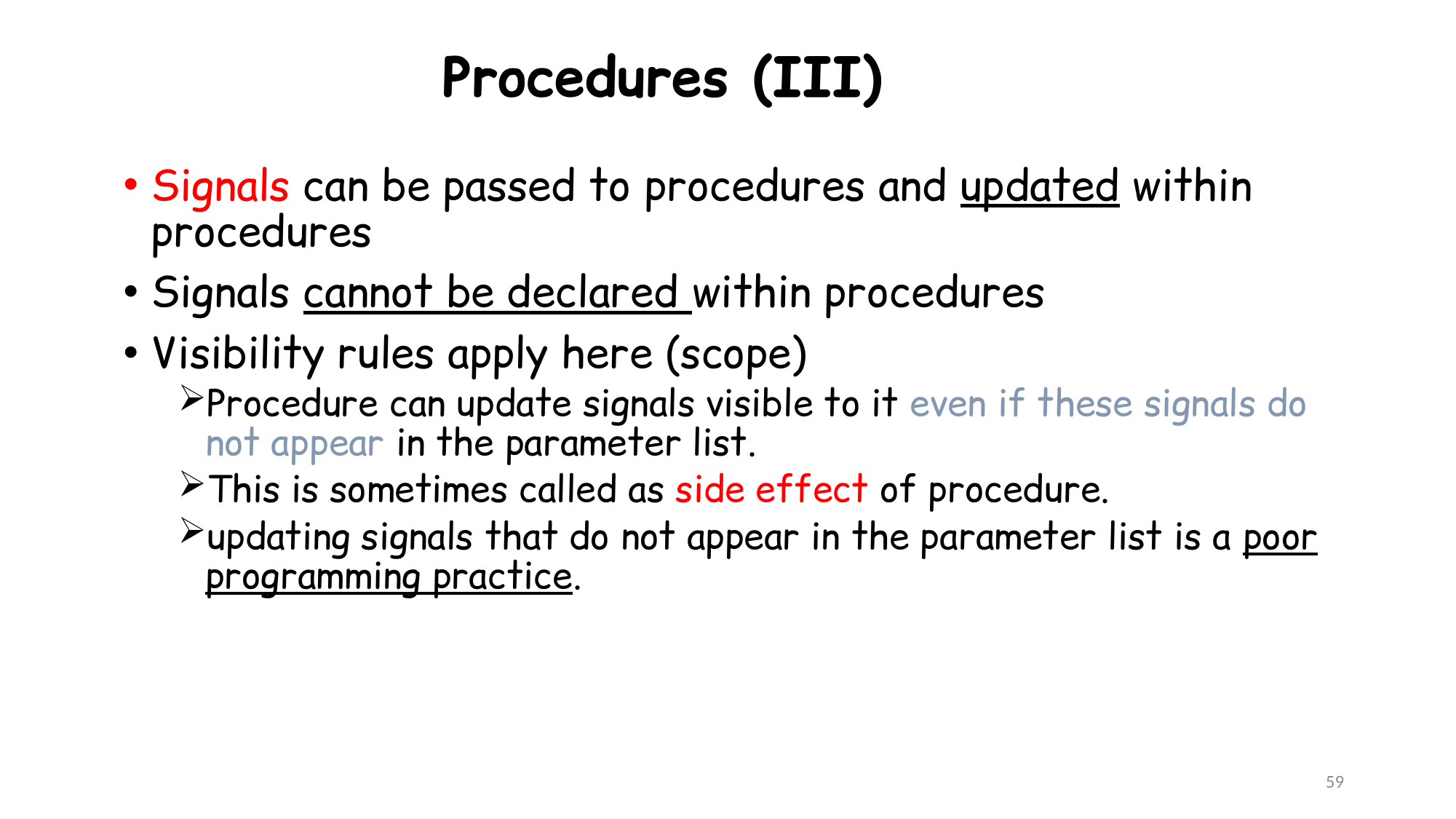

# Procedures (III)
Signals can be passed to procedures and updated within procedures
Signals cannot be declared within procedures
Visibility rules apply here (scope)
Procedure can update signals visible to it even if these signals do not appear in the parameter list.
This is sometimes called as side effect of procedure.
updating signals that do not appear in the parameter list is a poor programming practice.
59